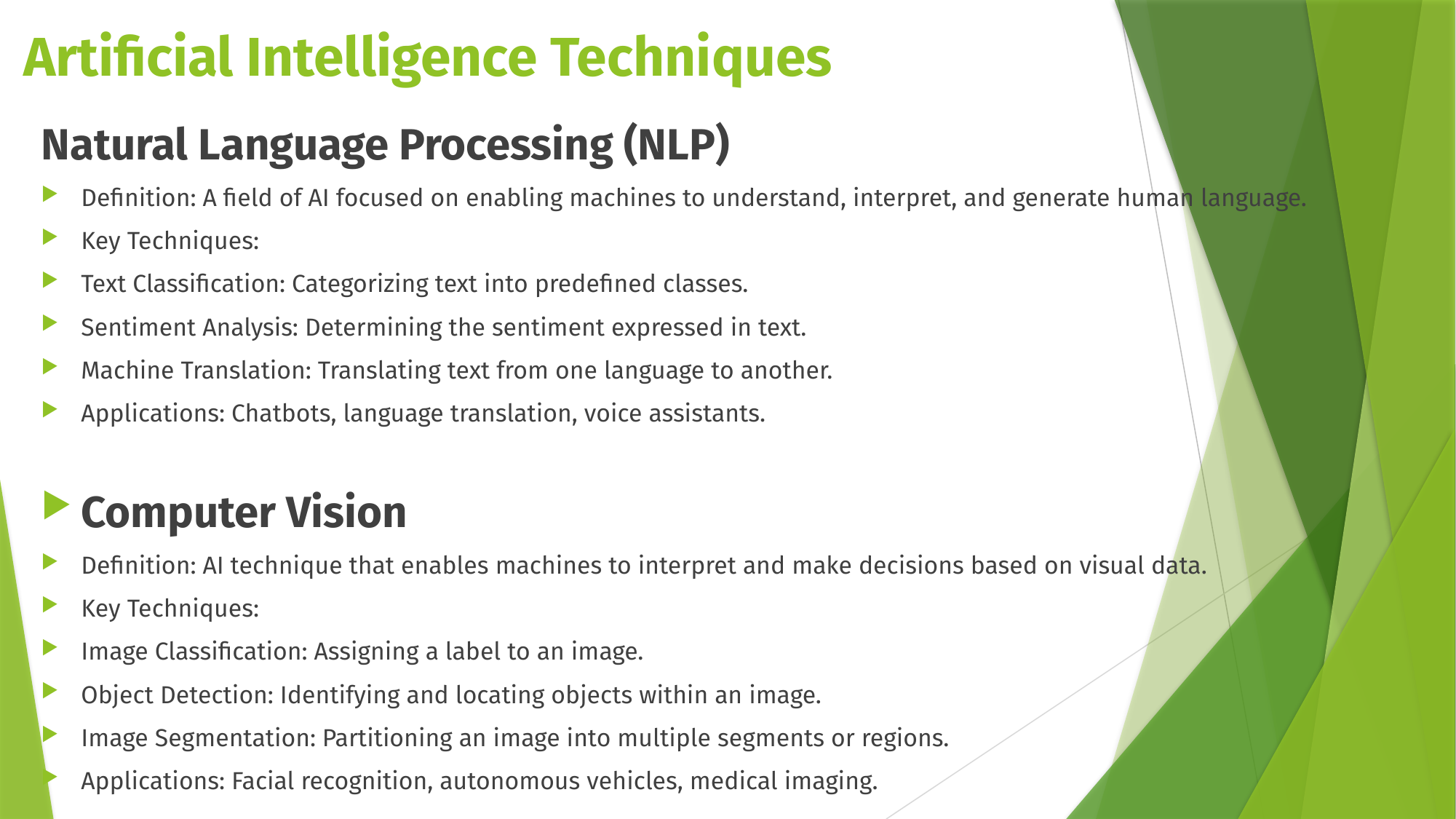

# Artificial Intelligence Techniques
Natural Language Processing (NLP)
Definition: A field of AI focused on enabling machines to understand, interpret, and generate human language.
Key Techniques:
Text Classification: Categorizing text into predefined classes.
Sentiment Analysis: Determining the sentiment expressed in text.
Machine Translation: Translating text from one language to another.
Applications: Chatbots, language translation, voice assistants.

Computer Vision
Definition: AI technique that enables machines to interpret and make decisions based on visual data.
Key Techniques:
Image Classification: Assigning a label to an image.
Object Detection: Identifying and locating objects within an image.
Image Segmentation: Partitioning an image into multiple segments or regions.
Applications: Facial recognition, autonomous vehicles, medical imaging.